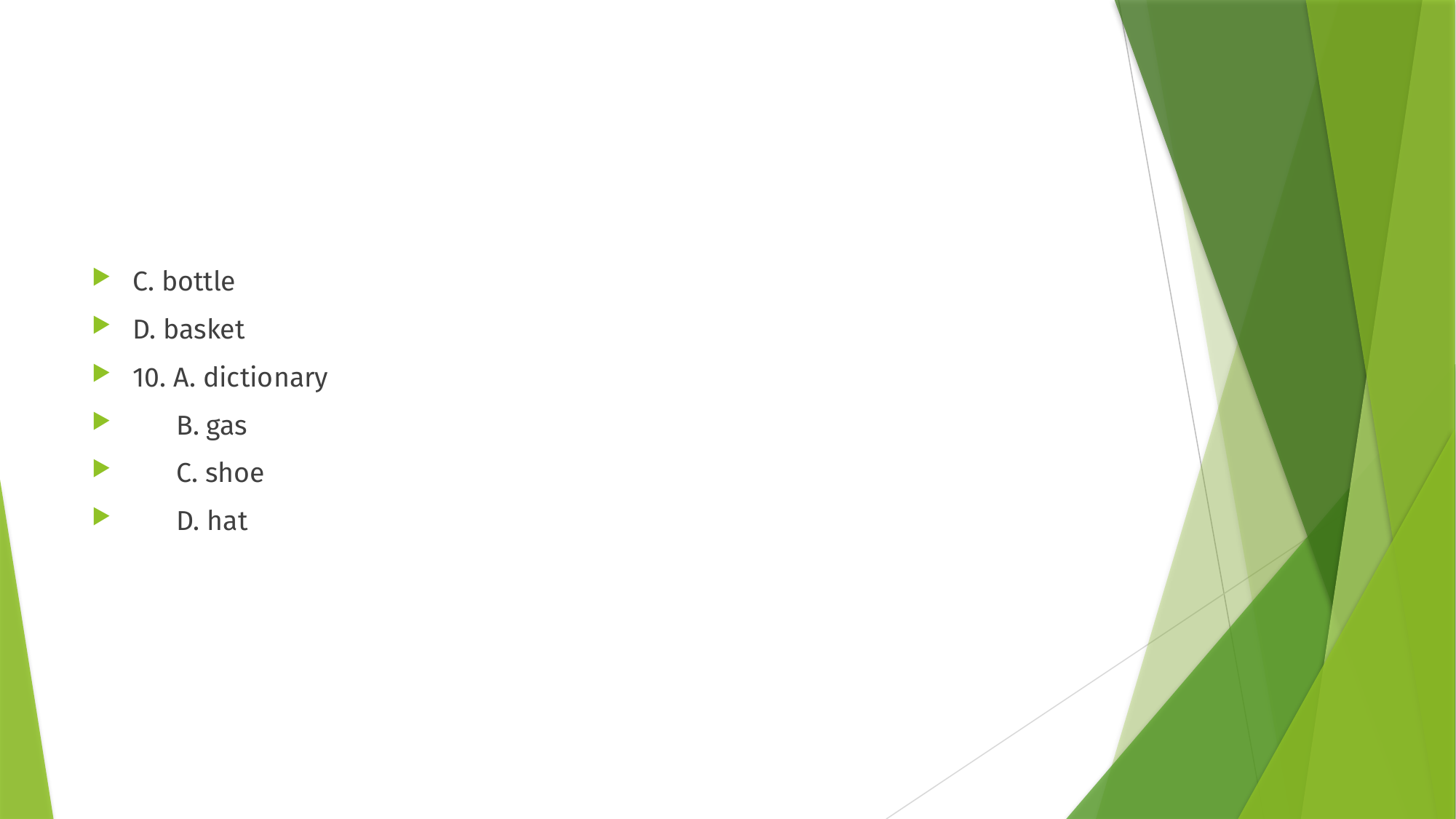

#
C. bottle
D. basket
10. A. dictionary
      B. gas
      C. shoe
      D. hat